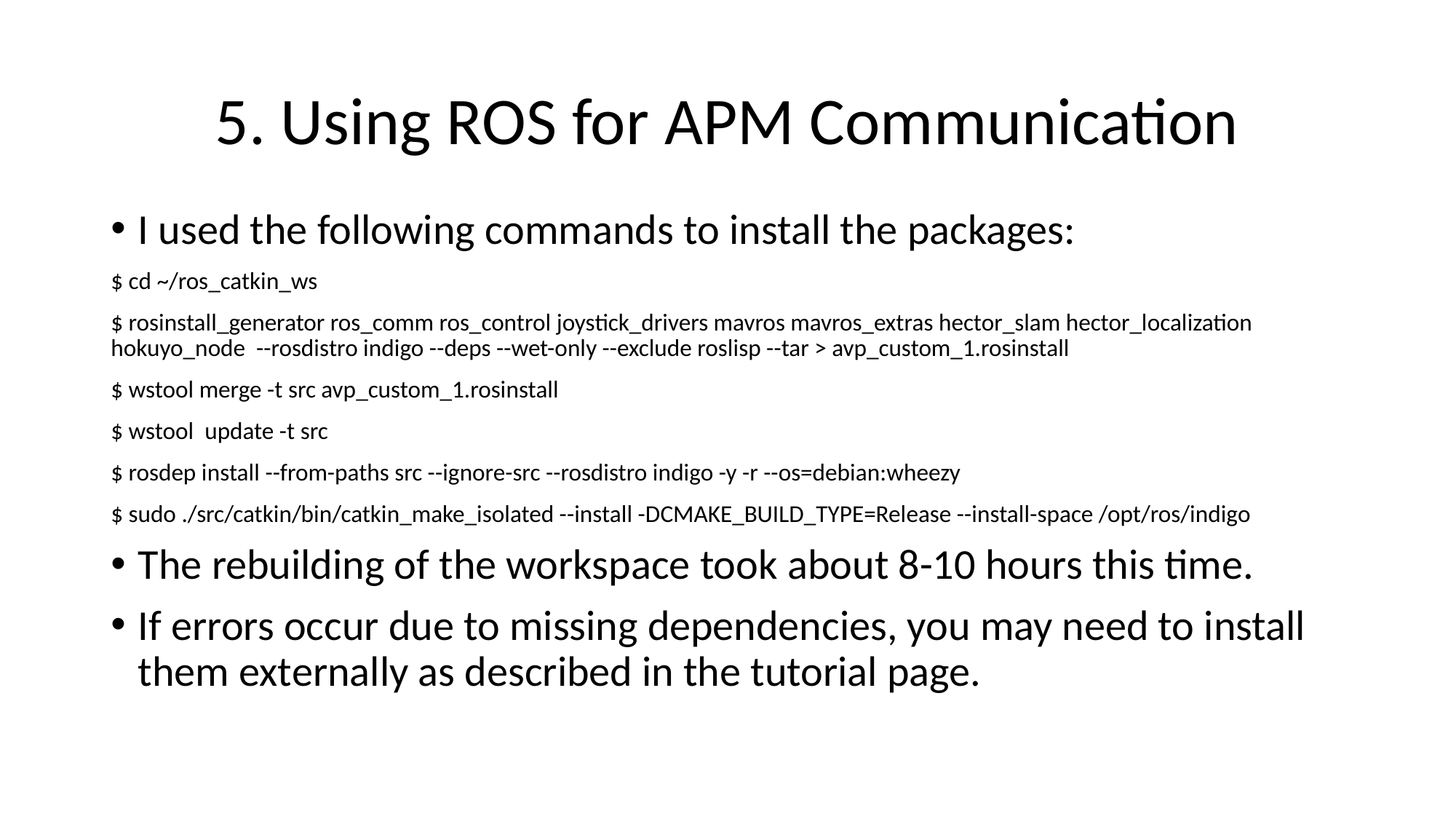

# 5. Using ROS for APM Communication
I used the following commands to install the packages:
$ cd ~/ros_catkin_ws
$ rosinstall_generator ros_comm ros_control joystick_drivers mavros mavros_extras hector_slam hector_localization hokuyo_node  --rosdistro indigo --deps --wet-only --exclude roslisp --tar > avp_custom_1.rosinstall
$ wstool merge -t src avp_custom_1.rosinstall
$ wstool  update -t src
$ rosdep install --from-paths src --ignore-src --rosdistro indigo -y -r --os=debian:wheezy
$ sudo ./src/catkin/bin/catkin_make_isolated --install -DCMAKE_BUILD_TYPE=Release --install-space /opt/ros/indigo
The rebuilding of the workspace took about 8-10 hours this time.
If errors occur due to missing dependencies, you may need to install them externally as described in the tutorial page.